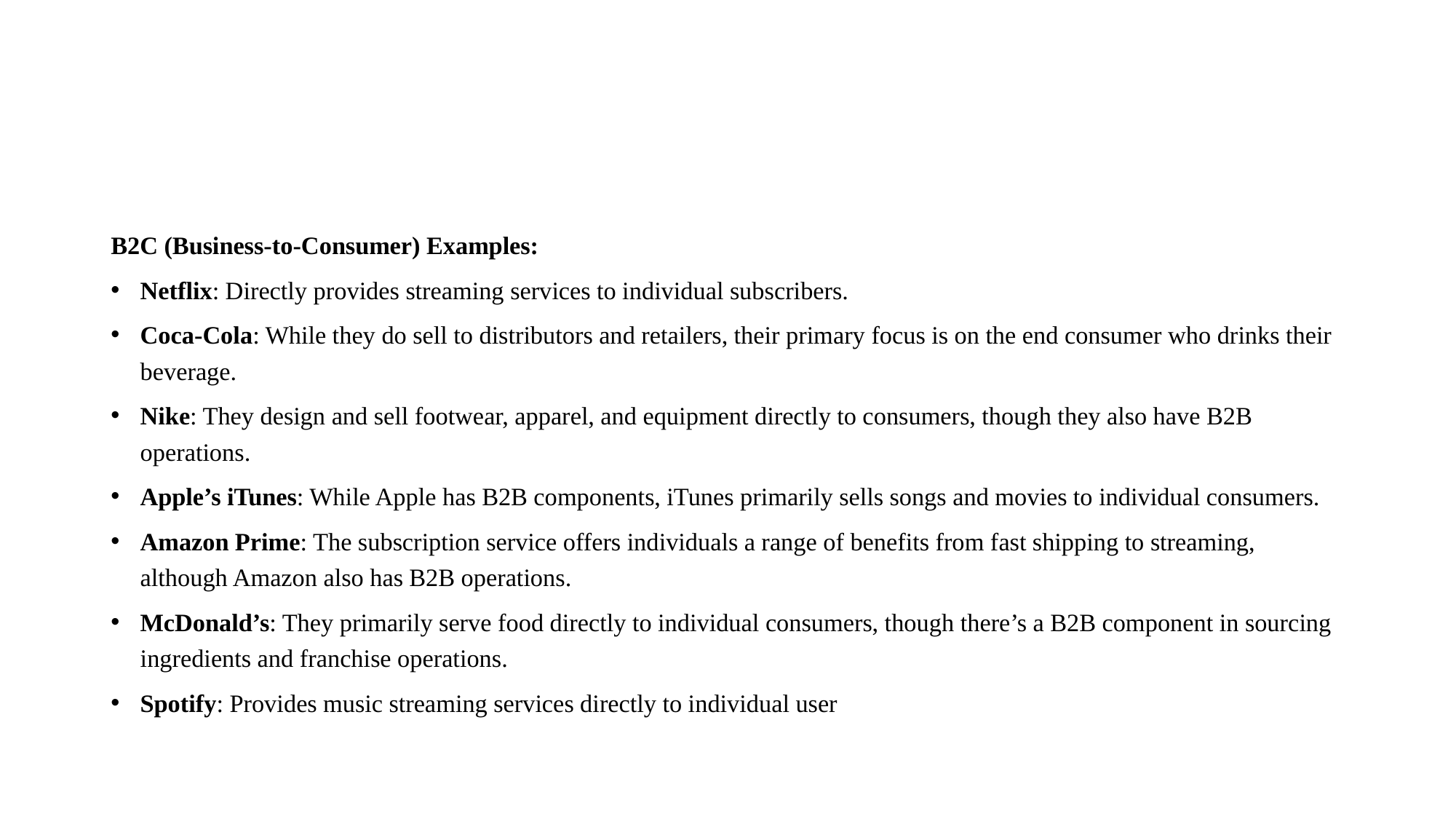

#
B2C (Business-to-Consumer) Examples:
Netflix: Directly provides streaming services to individual subscribers.
Coca-Cola: While they do sell to distributors and retailers, their primary focus is on the end consumer who drinks their beverage.
Nike: They design and sell footwear, apparel, and equipment directly to consumers, though they also have B2B operations.
Apple’s iTunes: While Apple has B2B components, iTunes primarily sells songs and movies to individual consumers.
Amazon Prime: The subscription service offers individuals a range of benefits from fast shipping to streaming, although Amazon also has B2B operations.
McDonald’s: They primarily serve food directly to individual consumers, though there’s a B2B component in sourcing ingredients and franchise operations.
Spotify: Provides music streaming services directly to individual user